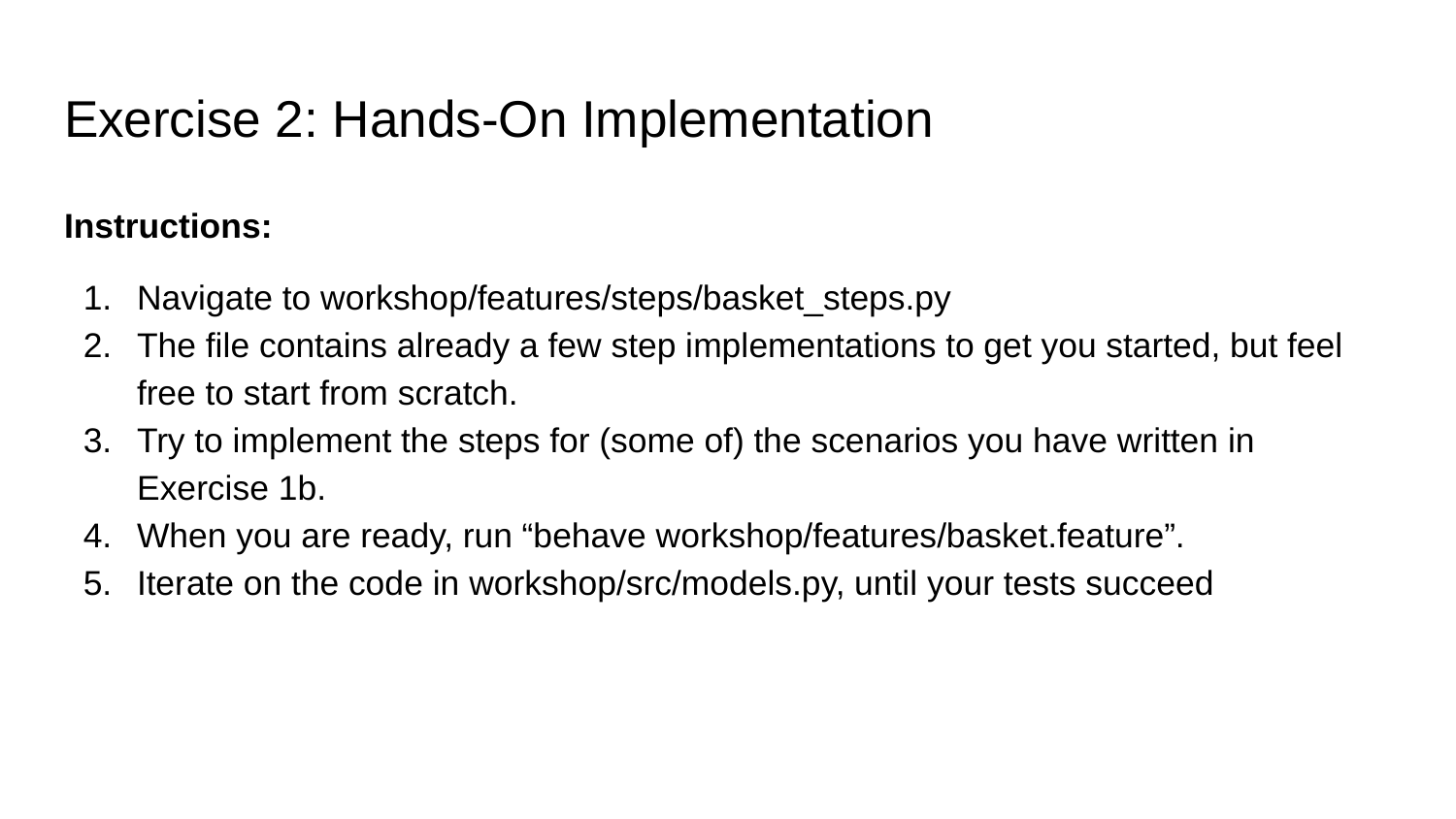

# Exercise 2: Hands-On Implementation
Instructions:
Navigate to workshop/features/steps/basket_steps.py
The file contains already a few step implementations to get you started, but feel free to start from scratch.
Try to implement the steps for (some of) the scenarios you have written in Exercise 1b.
When you are ready, run “behave workshop/features/basket.feature”.
Iterate on the code in workshop/src/models.py, until your tests succeed